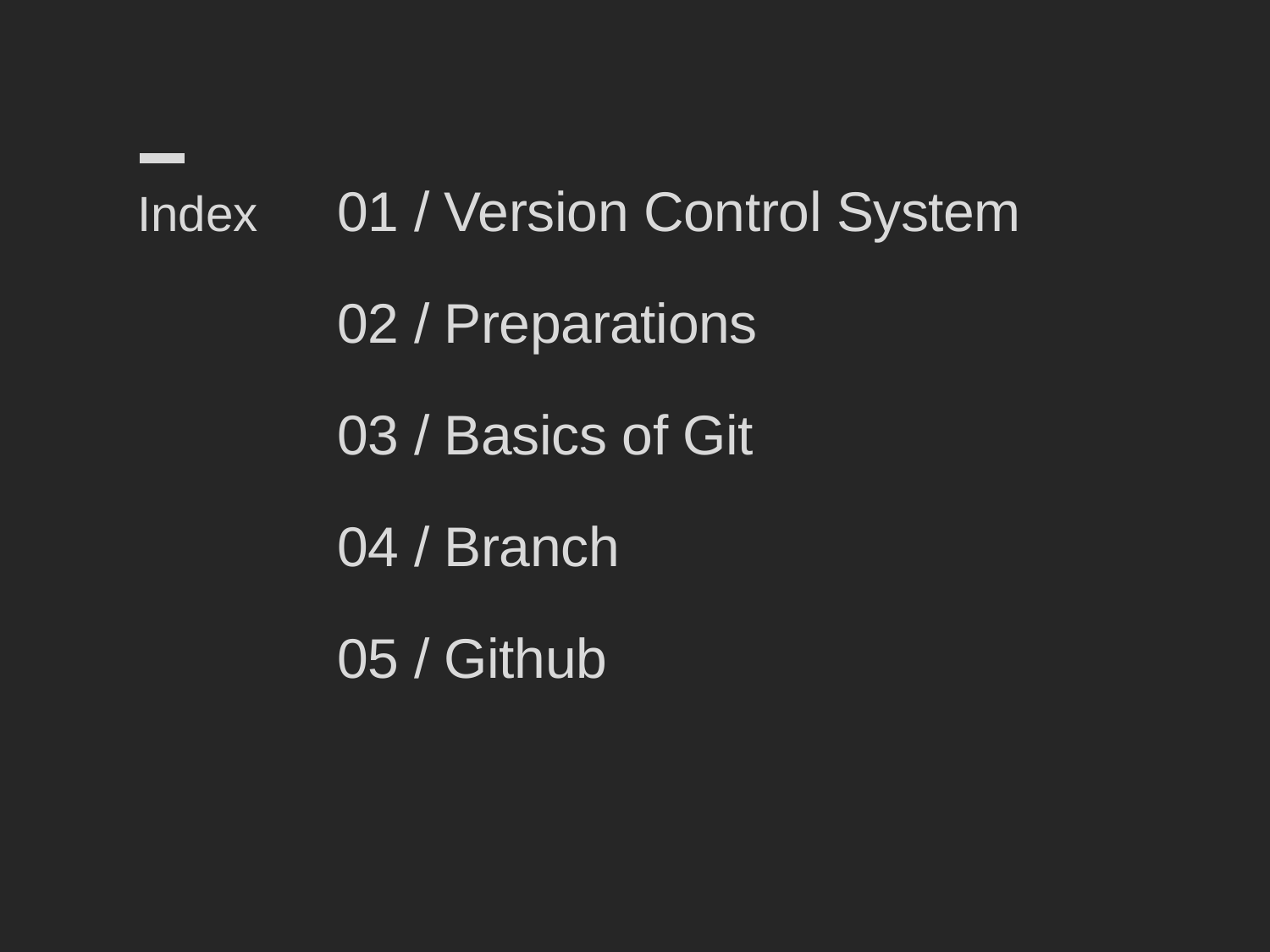

01 / Version Control System
02 / Preparations
03 / Basics of Git
04 / Branch
05 / Github